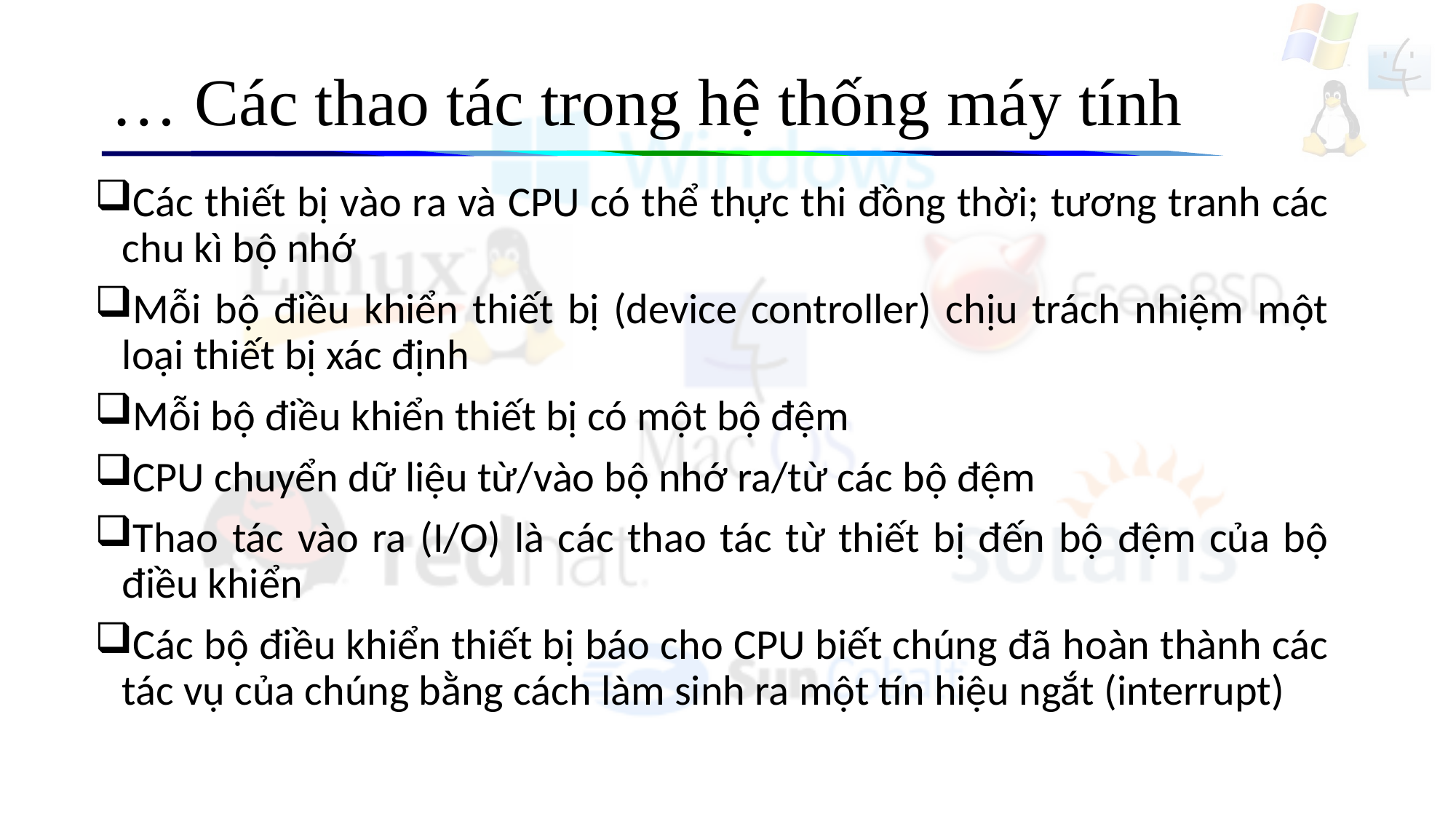

# … Các thao tác trong hệ thống máy tính
Các thiết bị vào ra và CPU có thể thực thi đồng thời; tương tranh các chu kì bộ nhớ
Mỗi bộ điều khiển thiết bị (device controller) chịu trách nhiệm một loại thiết bị xác định
Mỗi bộ điều khiển thiết bị có một bộ đệm
CPU chuyển dữ liệu từ/vào bộ nhớ ra/từ các bộ đệm
Thao tác vào ra (I/O) là các thao tác từ thiết bị đến bộ đệm của bộ điều khiển
Các bộ điều khiển thiết bị báo cho CPU biết chúng đã hoàn thành các tác vụ của chúng bằng cách làm sinh ra một tín hiệu ngắt (interrupt)